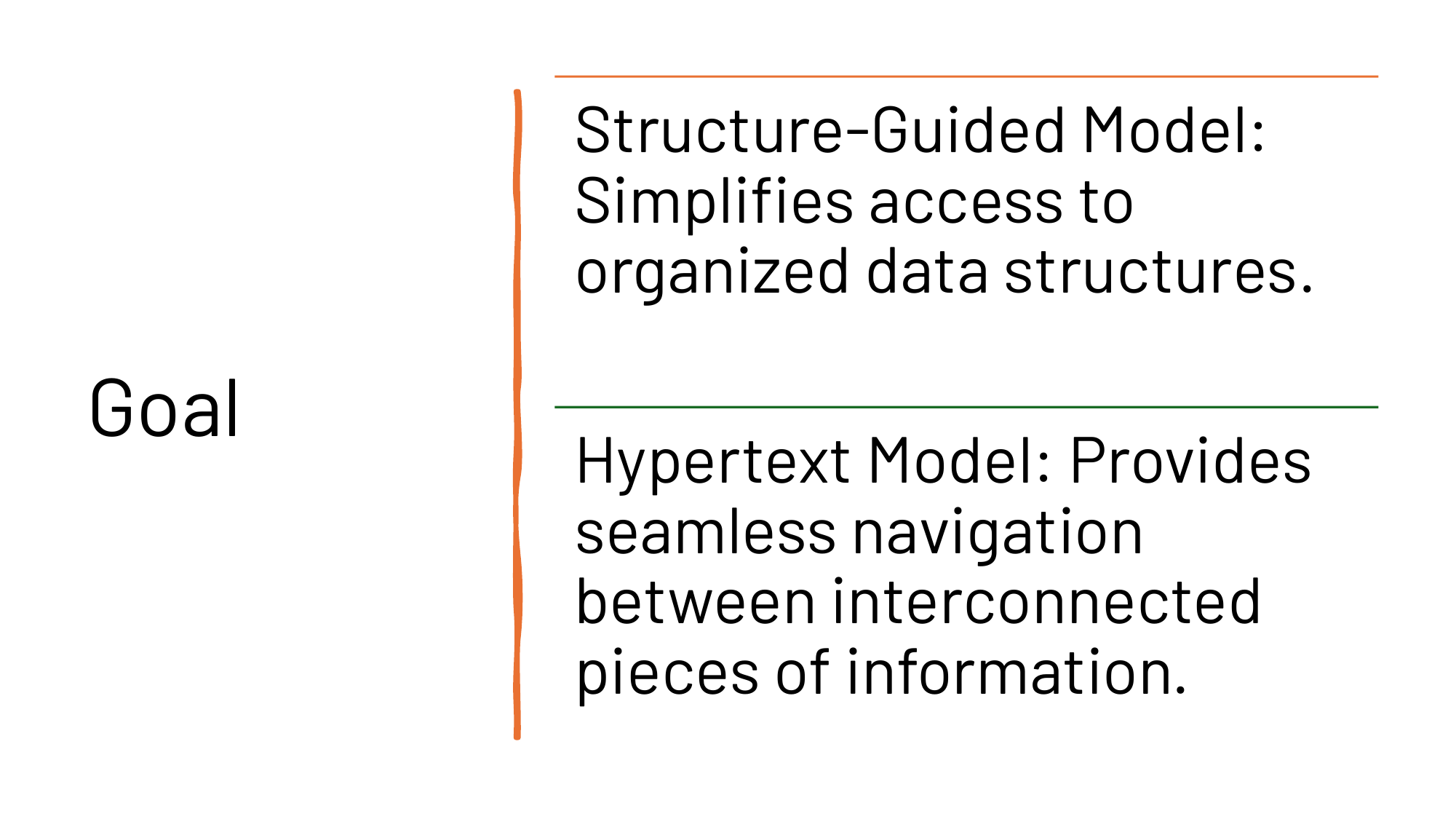

Structure-Guided Model: Simplifies access to organized data structures.
Hypertext Model: Provides seamless navigation between interconnected pieces of information.
# Goal